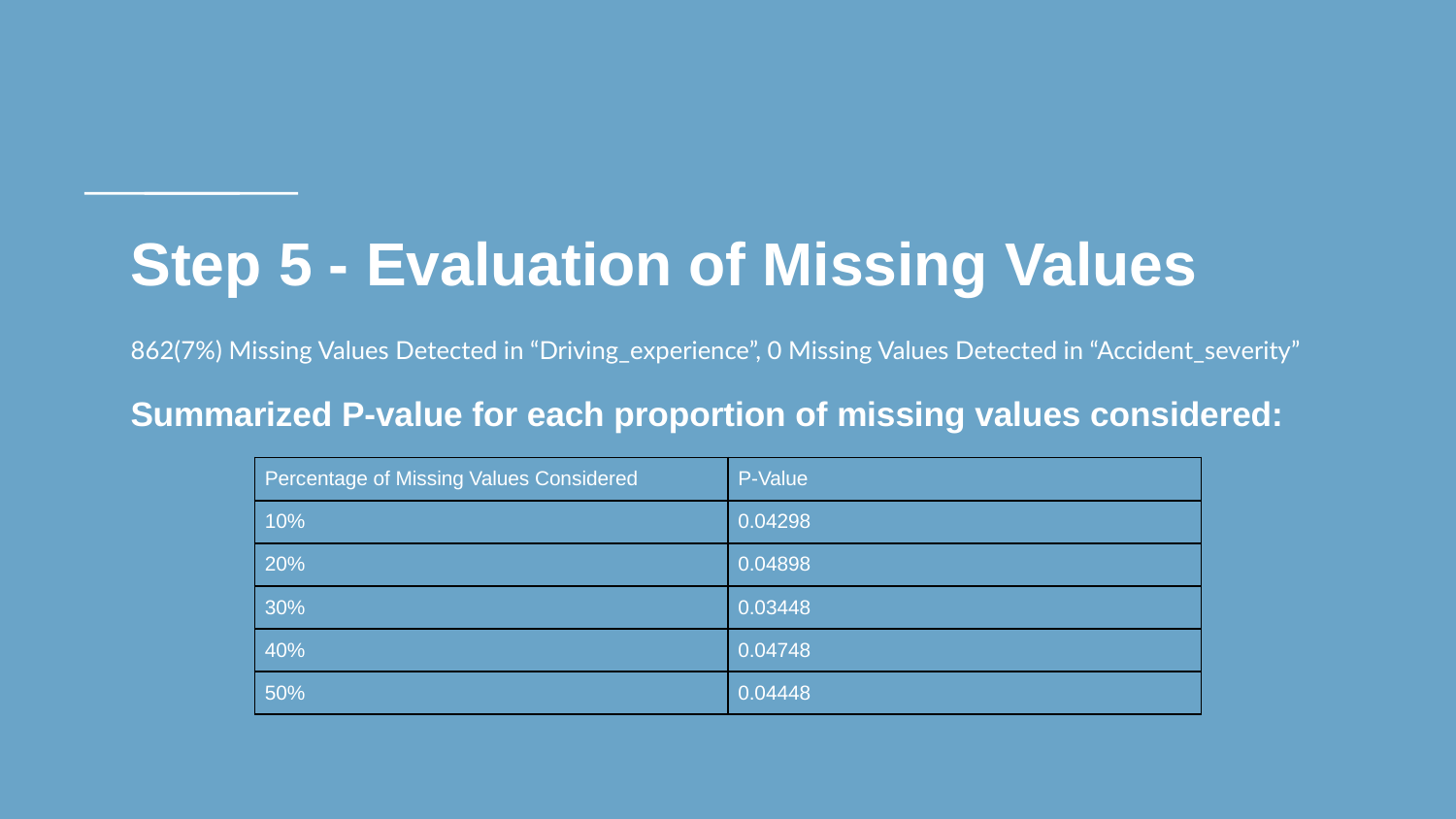

# Step 5 - Evaluation of Missing Values
862(7%) Missing Values Detected in “Driving_experience”, 0 Missing Values Detected in “Accident_severity”
Summarized P-value for each proportion of missing values considered:
| Percentage of Missing Values Considered | P-Value |
| --- | --- |
| 10% | 0.04298 |
| 20% | 0.04898 |
| 30% | 0.03448 |
| 40% | 0.04748 |
| 50% | 0.04448 |